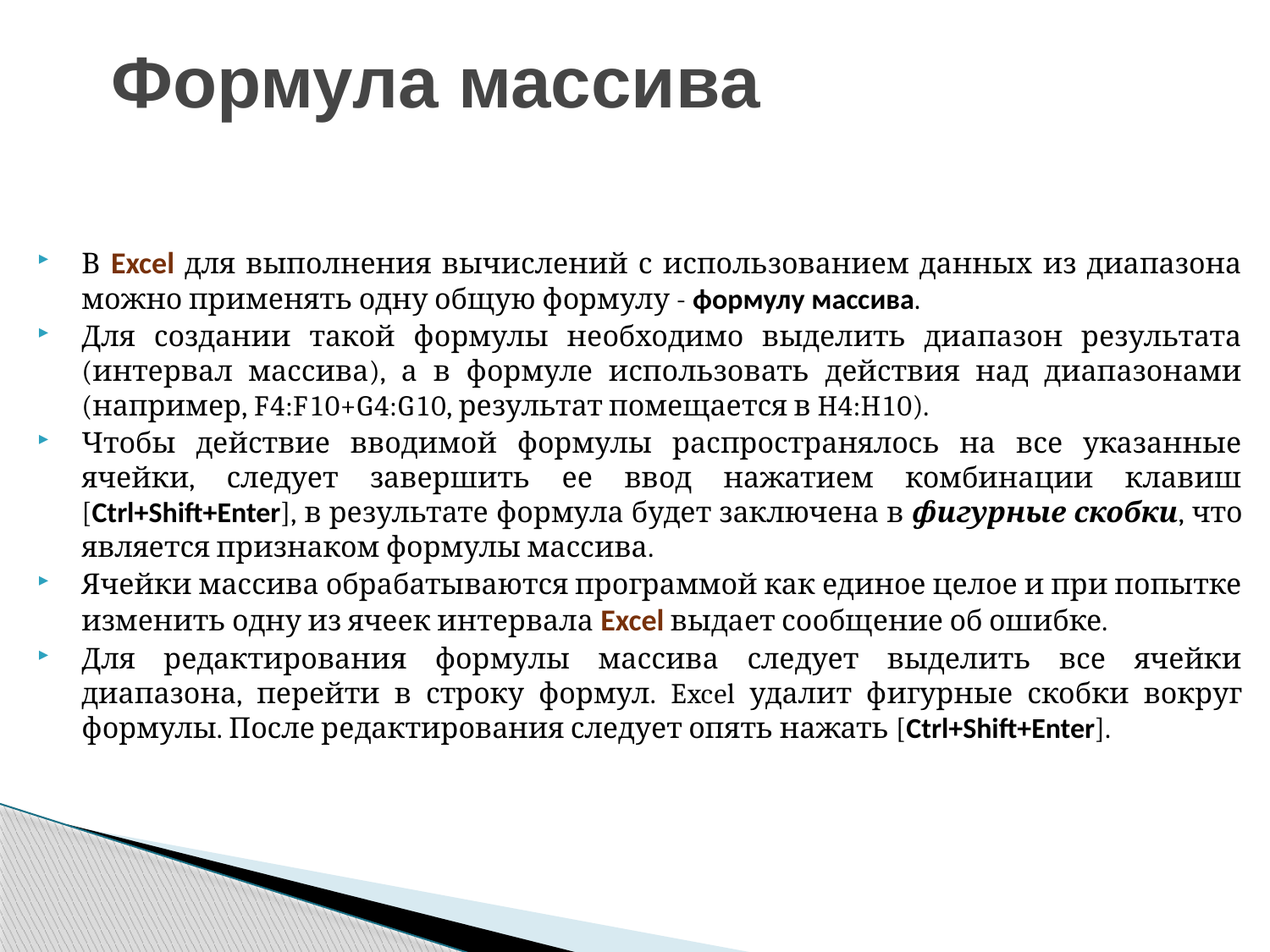

# Формула массива

В Excel для выполнения вычислений с использованием данных из диапазона можно применять одну общую формулу - формулу массива.
Для создании такой формулы необходимо выделить диапазон результата (интервал массива), а в формуле использовать действия над диапазонами (например, F4:F10+G4:G10, результат помещается в H4:H10).
Чтобы действие вводимой формулы распространялось на все указанные ячейки, следует завершить ее ввод нажатием комбинации клавиш [Ctrl+Shift+Enter], в результате формула будет заключена в фигурные скобки, что является признаком формулы массива.
Ячейки массива обрабатываются программой как единое целое и при попытке изменить одну из ячеек интервала Excel выдает сообщение об ошибке.
Для редактирования формулы массива следует выделить все ячейки диапазона, перейти в строку формул. Excel удалит фигурные скобки вокруг формулы. После редактирования следует опять нажать [Ctrl+Shift+Enter].